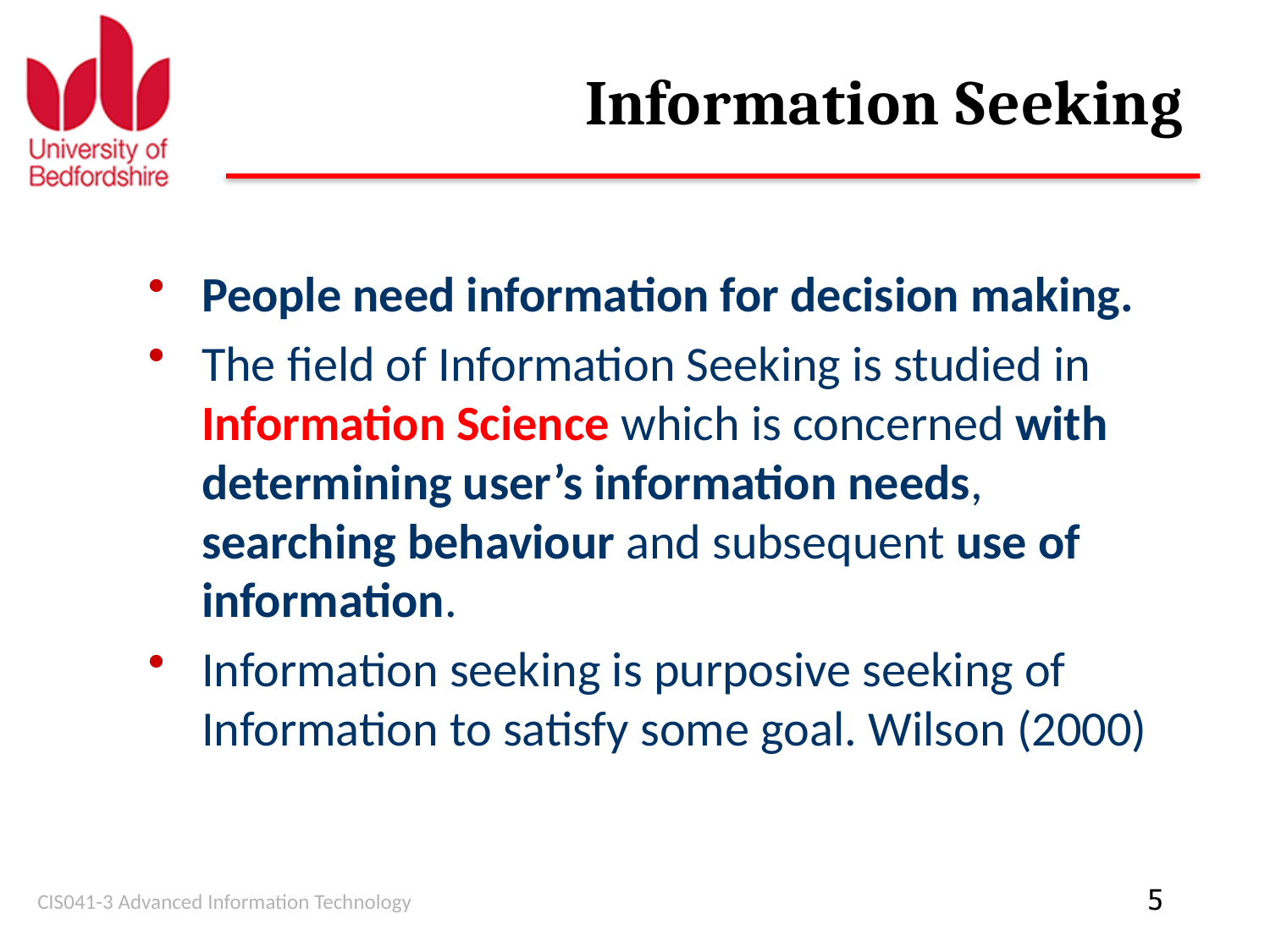

# Information Seeking
People need information for decision making.
The field of Information Seeking is studied in Information Science which is concerned with determining user’s information needs, searching behaviour and subsequent use of information.
Information seeking is purposive seeking of Information to satisfy some goal. Wilson (2000)
CIS041-3 Advanced Information Technology